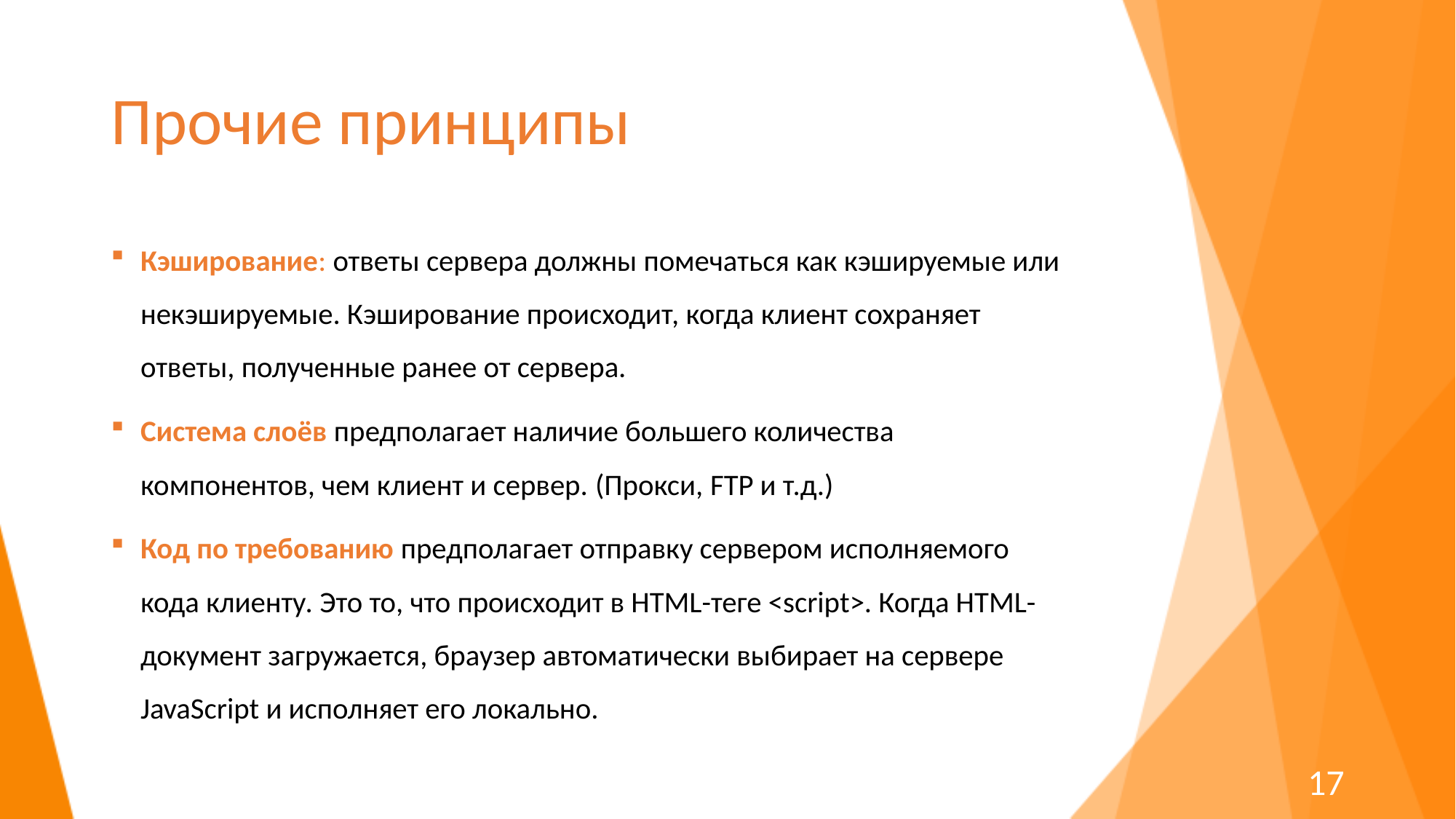

# Прочие принципы
Кэширование: ответы сервера должны помечаться как кэшируемые или некэшируемые. Кэширование происходит, когда клиент сохраняет ответы, полученные ранее от сервера.
Система слоёв предполагает наличие большего количества компонентов, чем клиент и сервер. (Прокси, FTP и т.д.)
Код по требованию предполагает отправку сервером исполняемого кода клиенту. Это то, что происходит в HTML-теге <script>. Когда HTML-документ загружается, браузер автоматически выбирает на сервере JavaScript и исполняет его локально.

17